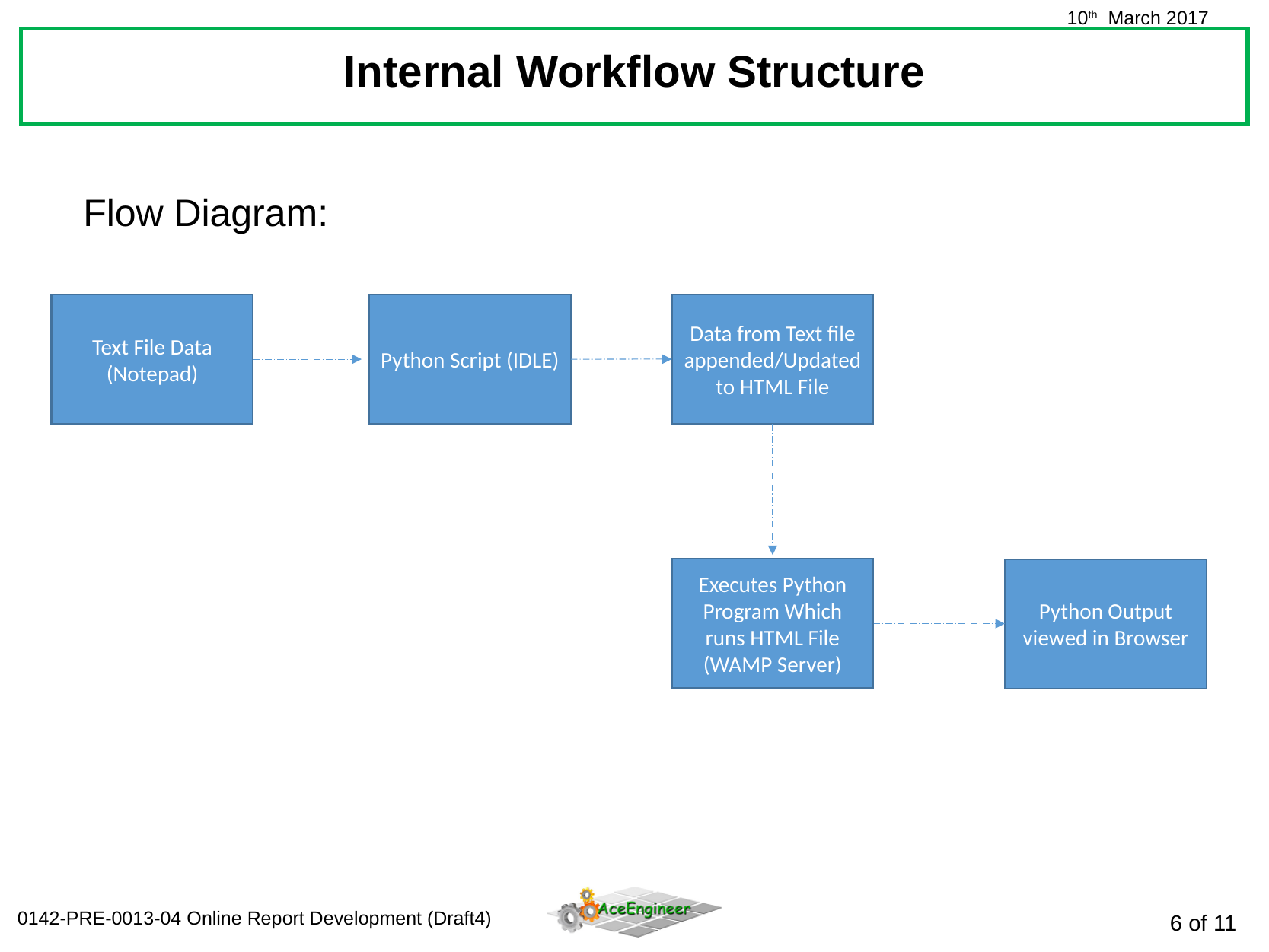

Internal Workflow Structure
Flow Diagram:
Data from Text file appended/Updated to HTML File
Text File Data (Notepad)
Python Script (IDLE)
Executes Python Program Which runs HTML File (WAMP Server)
Python Output viewed in Browser